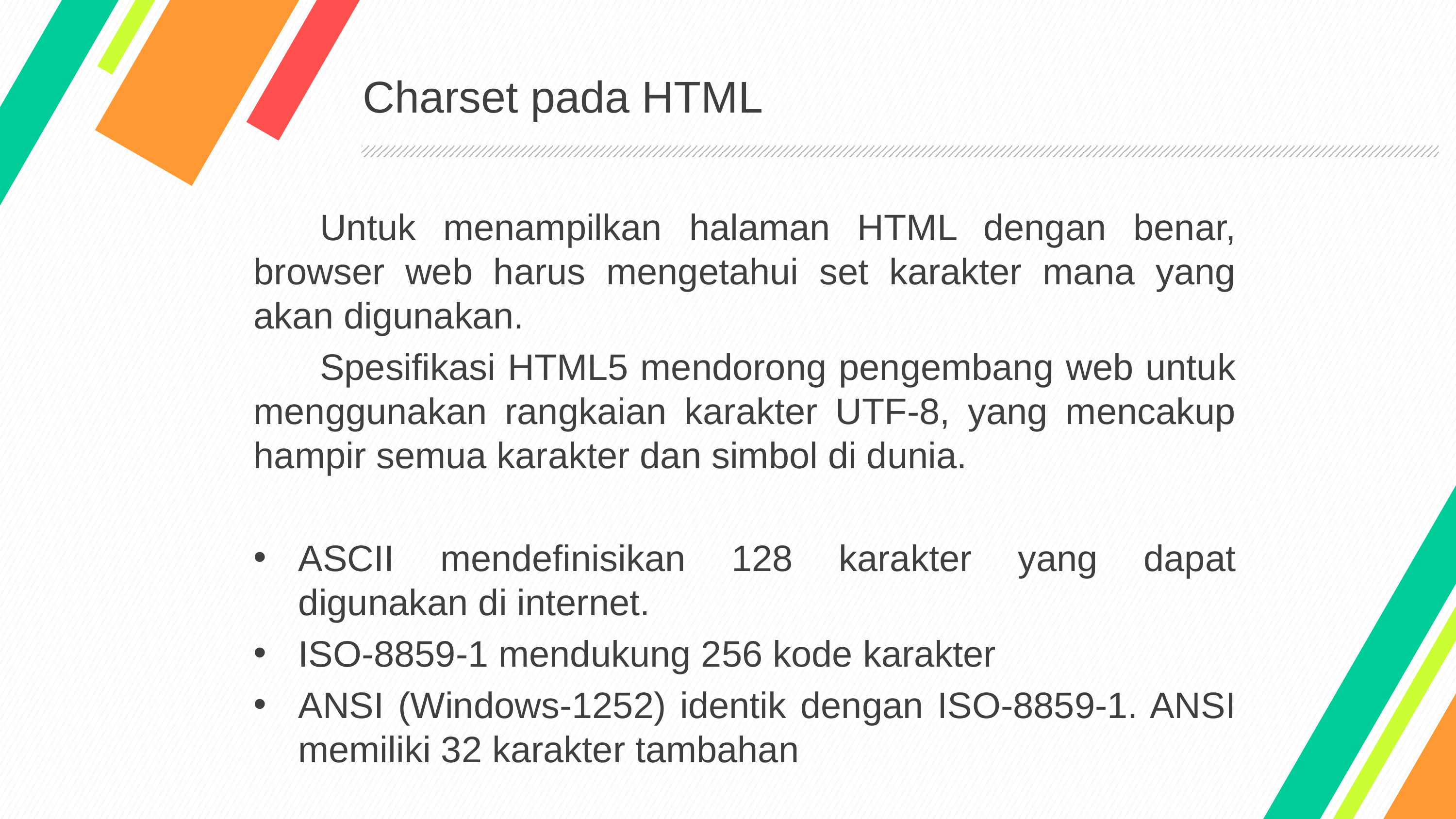

# Charset pada HTML
	Untuk menampilkan halaman HTML dengan benar, browser web harus mengetahui set karakter mana yang akan digunakan.
	Spesifikasi HTML5 mendorong pengembang web untuk menggunakan rangkaian karakter UTF-8, yang mencakup hampir semua karakter dan simbol di dunia.

ASCII mendefinisikan 128 karakter yang dapat digunakan di internet.
ISO-8859-1 mendukung 256 kode karakter
ANSI (Windows-1252) identik dengan ISO-8859-1. ANSI memiliki 32 karakter tambahan